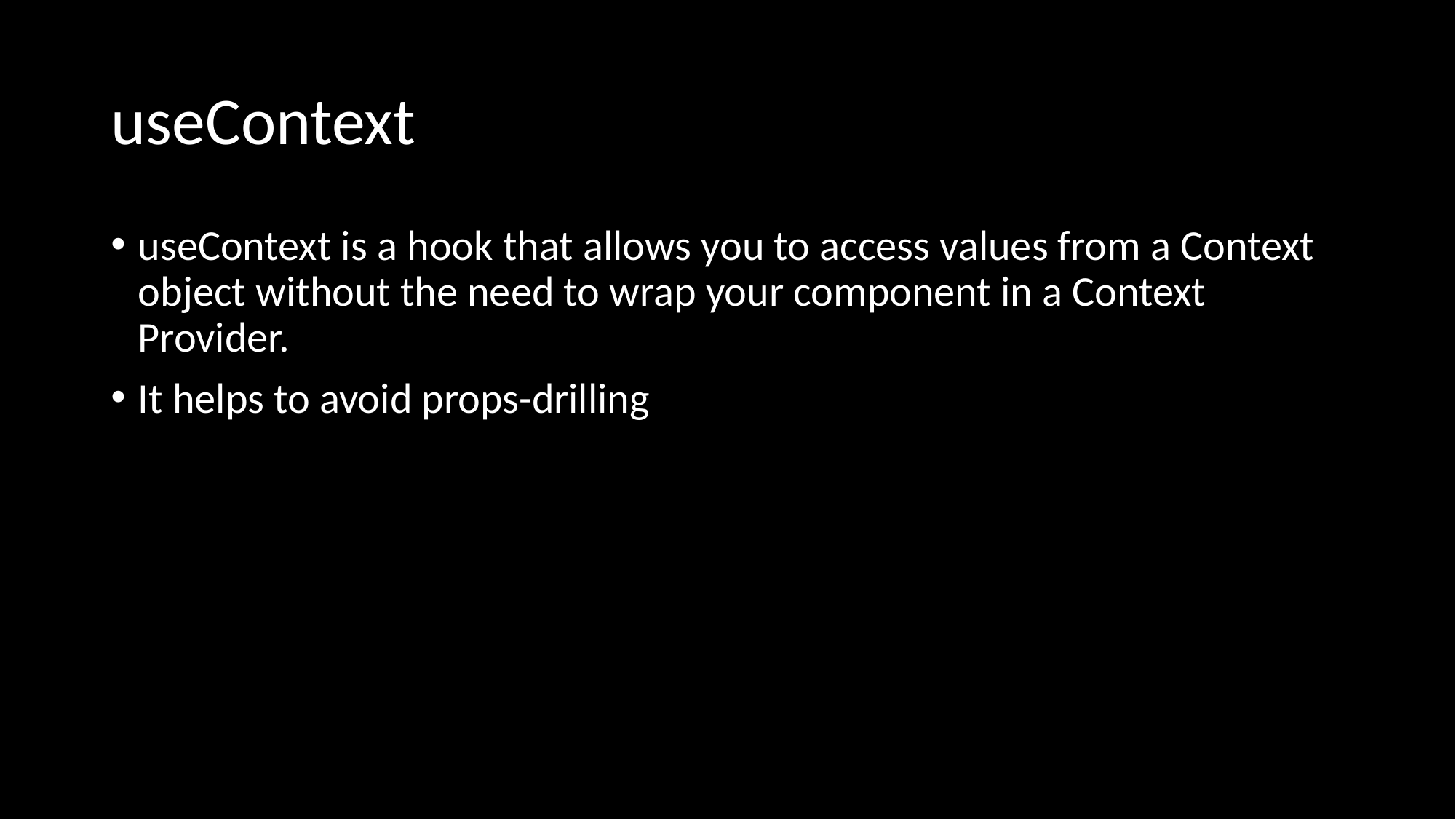

# useContext
useContext is a hook that allows you to access values from a Context object without the need to wrap your component in a Context Provider.
It helps to avoid props-drilling